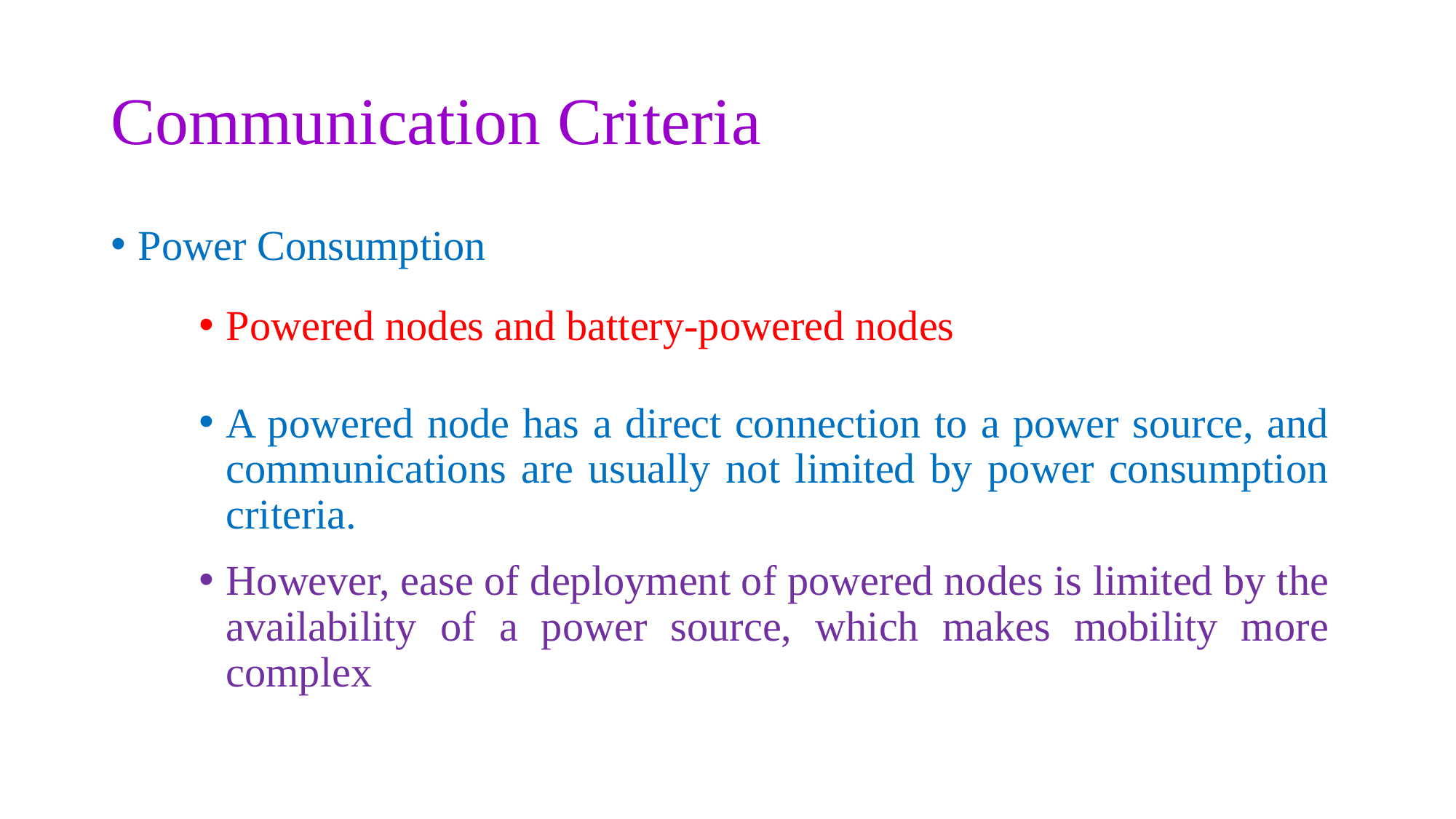

# Communication Criteria
Power Consumption
Powered nodes and battery-powered nodes
A powered node has a direct connection to a power source, and communications are usually not limited by power consumption criteria.
However, ease of deployment of powered nodes is limited by the availability of a power source, which makes mobility more complex